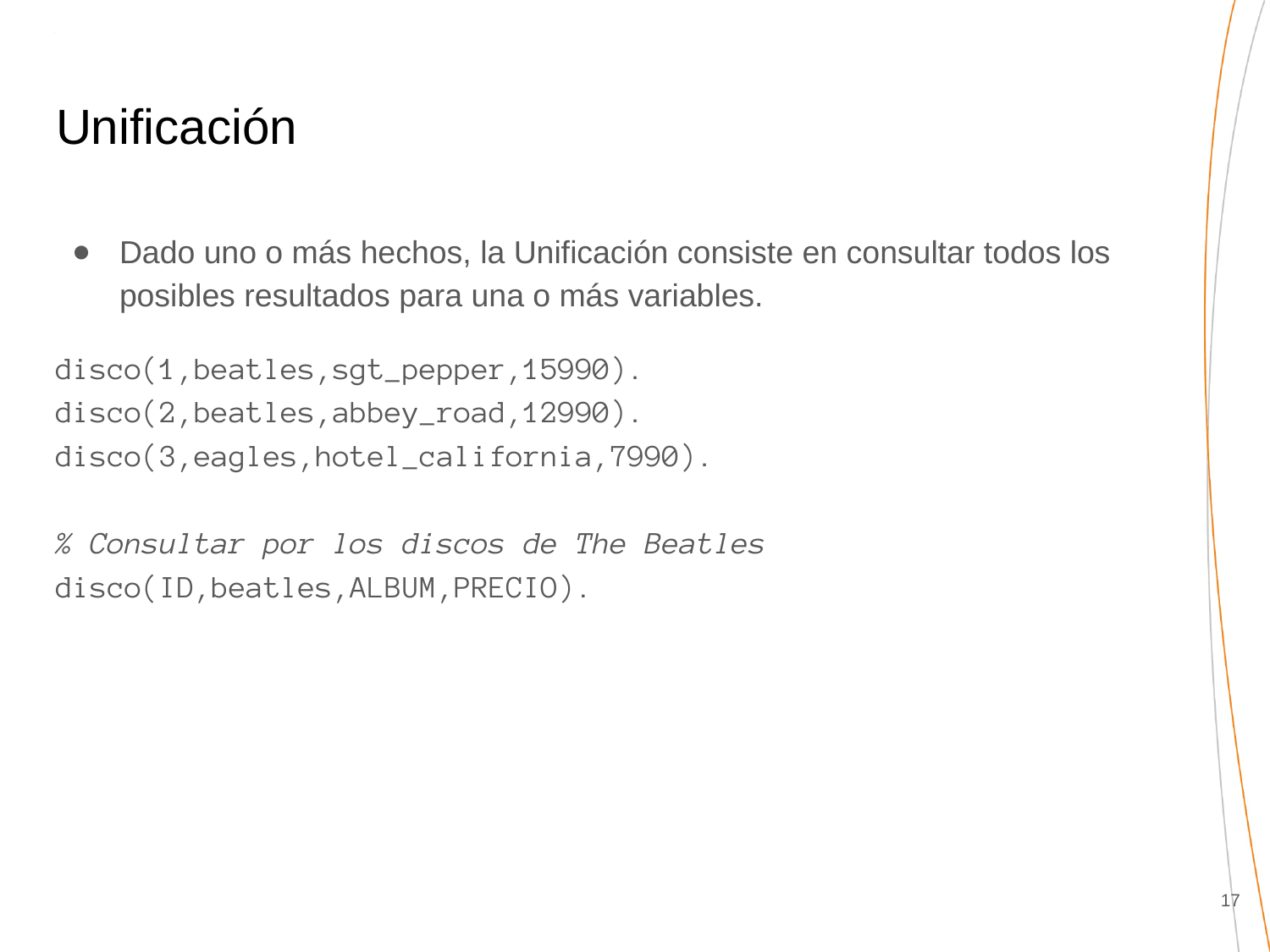

# Unificación
Dado uno o más hechos, la Unificación consiste en consultar todos los posibles resultados para una o más variables.
disco(1,beatles,sgt_pepper,15990).
disco(2,beatles,abbey_road,12990).
disco(3,eagles,hotel_california,7990).
% Consultar por los discos de The Beatles
disco(ID,beatles,ALBUM,PRECIO).
17